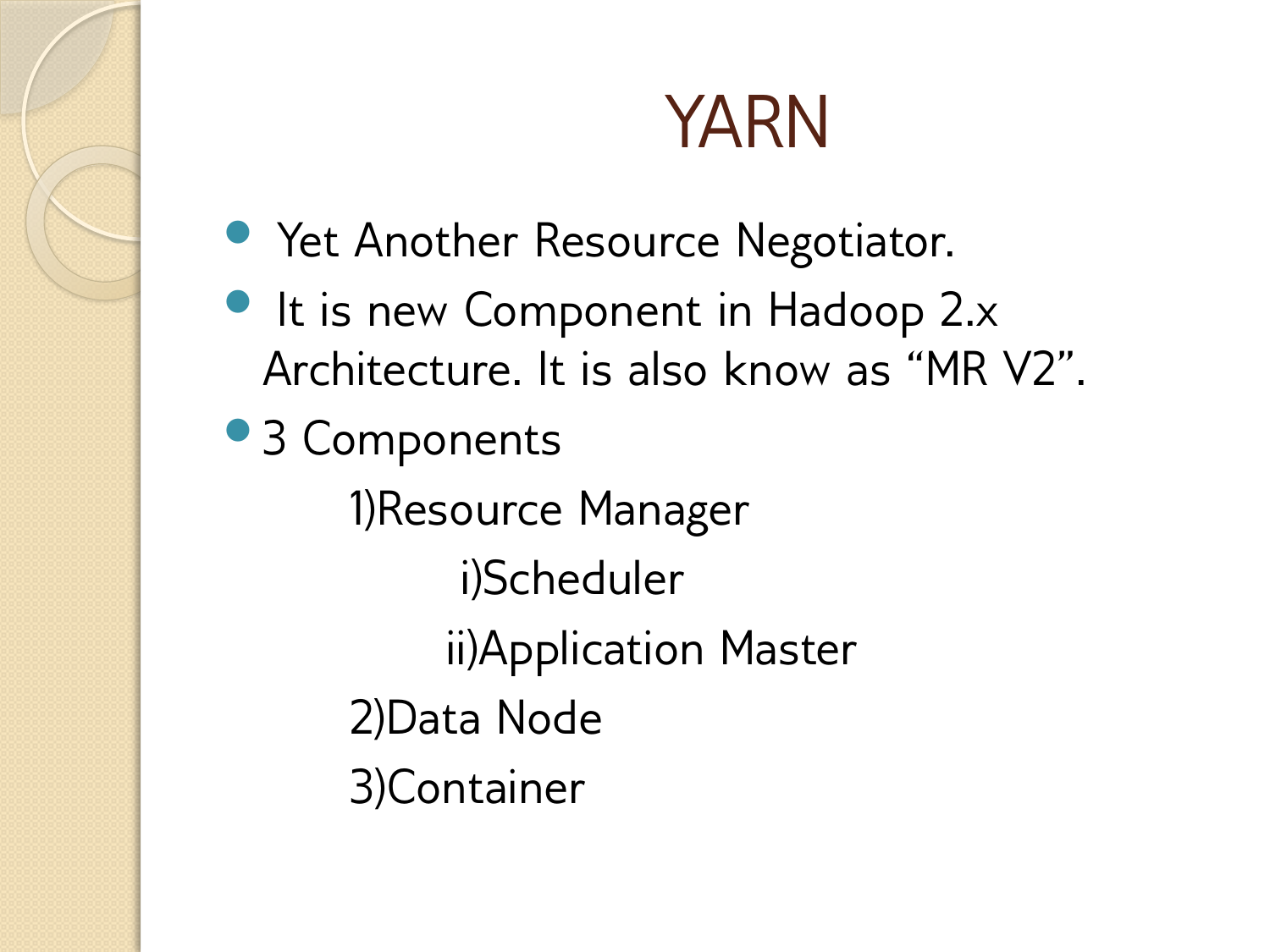

# YARN
 Yet Another Resource Negotiator.
 It is new Component in Hadoop 2.x Architecture. It is also know as “MR V2”.
3 Components
 	1)Resource Manager
                i)Scheduler
               ii)Application Master
	2)Data Node
 	3)Container